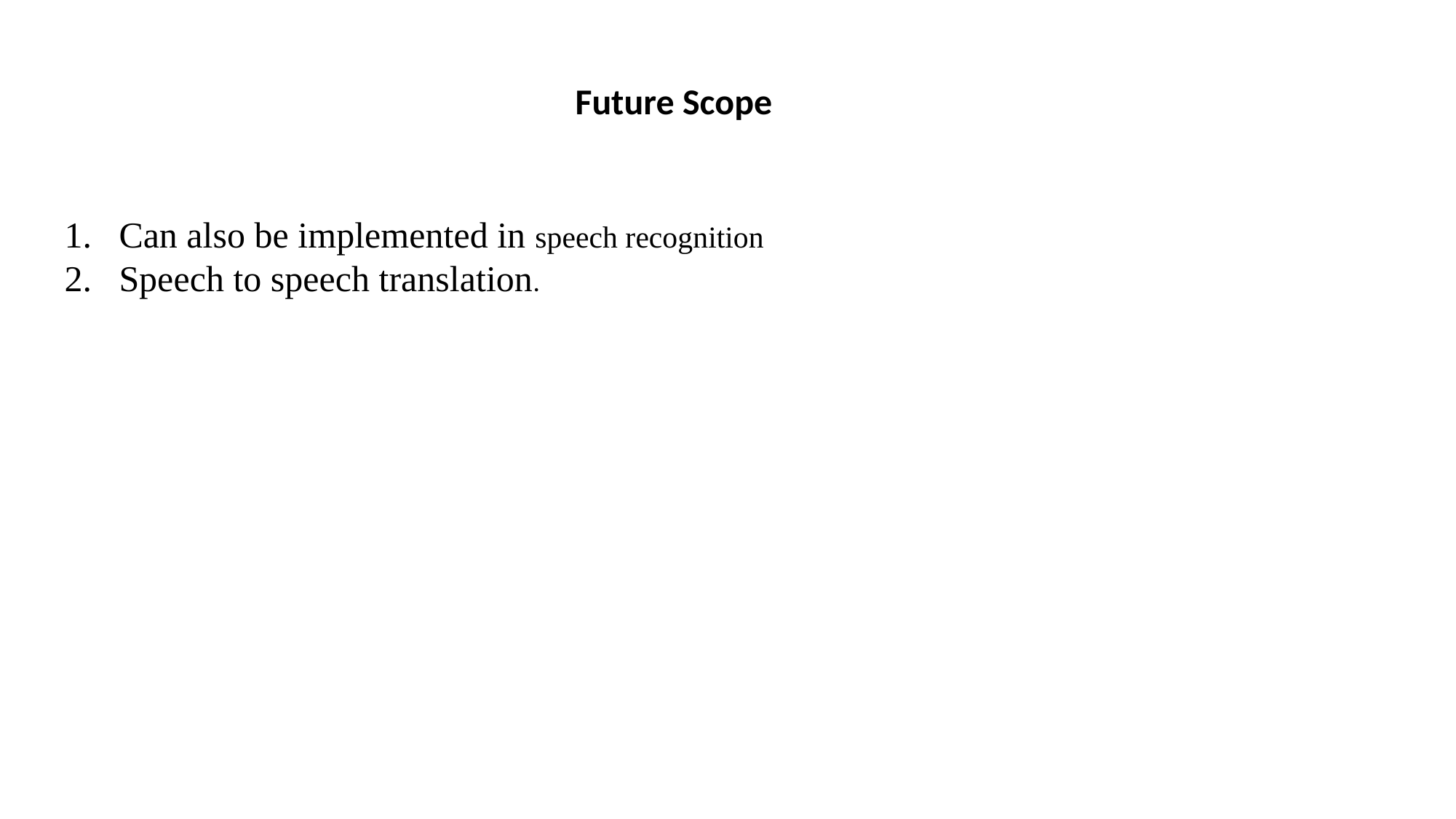

Future Scope
Can also be implemented in speech recognition
Speech to speech translation.